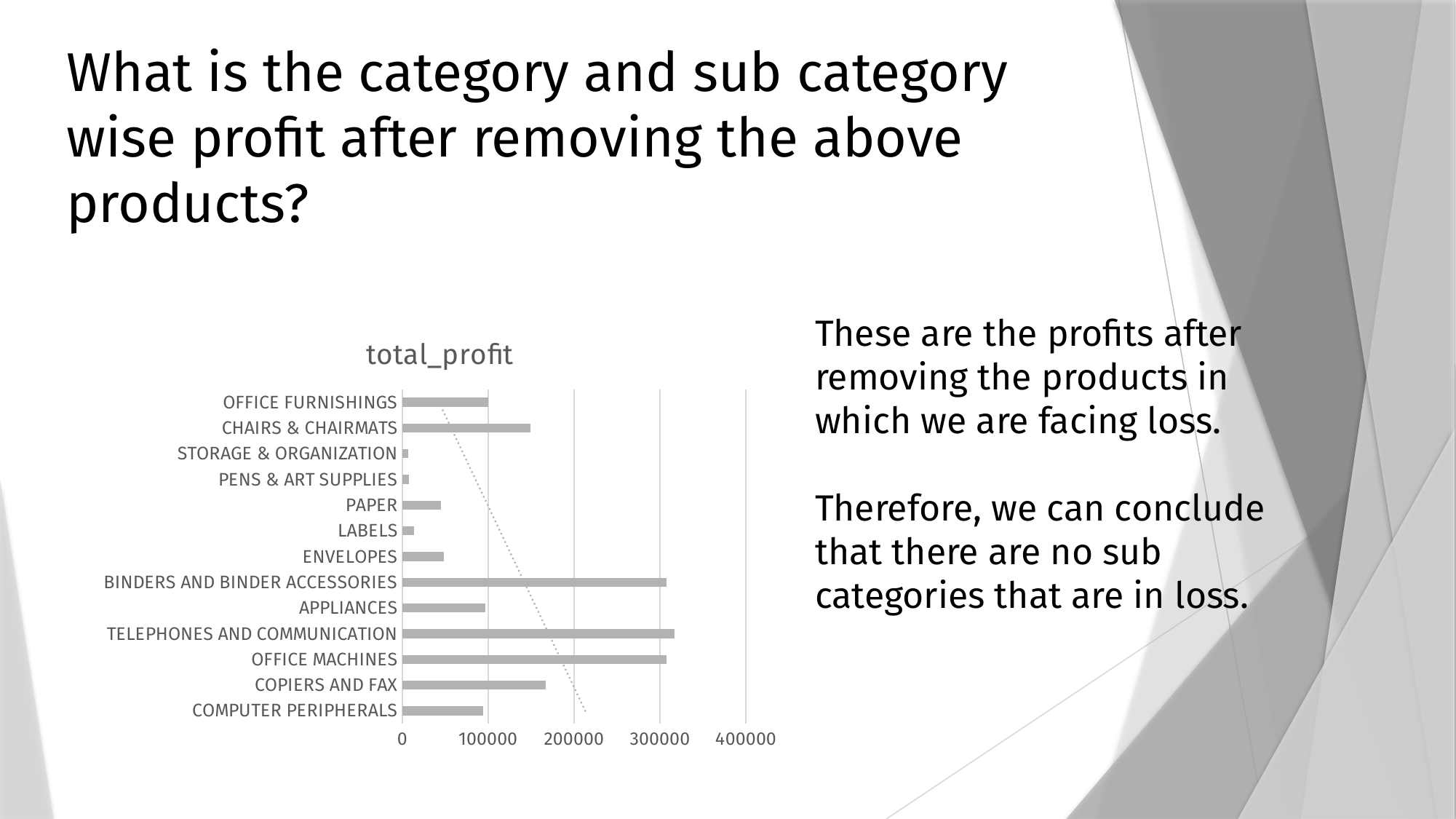

What is the category and sub category wise profit after removing the above products?
These are the profits after removing the products in which we are facing loss.

Therefore, we can conclude that there are no sub categories that are in loss.

### Chart:

| Category | total_profit |
|---|---|
| COMPUTER PERIPHERALS | 94287.48 |
| COPIERS AND FAX | 167361.49 |
| OFFICE MACHINES | 307712.93 |
| TELEPHONES AND COMMUNICATION | 316951.62 |
| APPLIANCES | 97158.06 |
| BINDERS AND BINDER ACCESSORIES | 307413.39 |
| ENVELOPES | 48182.6 |
| LABELS | 13677.17 |
| PAPER | 45263.2 |
| PENS & ART SUPPLIES | 7564.78 |
| STORAGE & ORGANIZATION | 6664.15 |
| CHAIRS & CHAIRMATS | 149649.73 |
| OFFICE FURNISHINGS | 100427.93 |